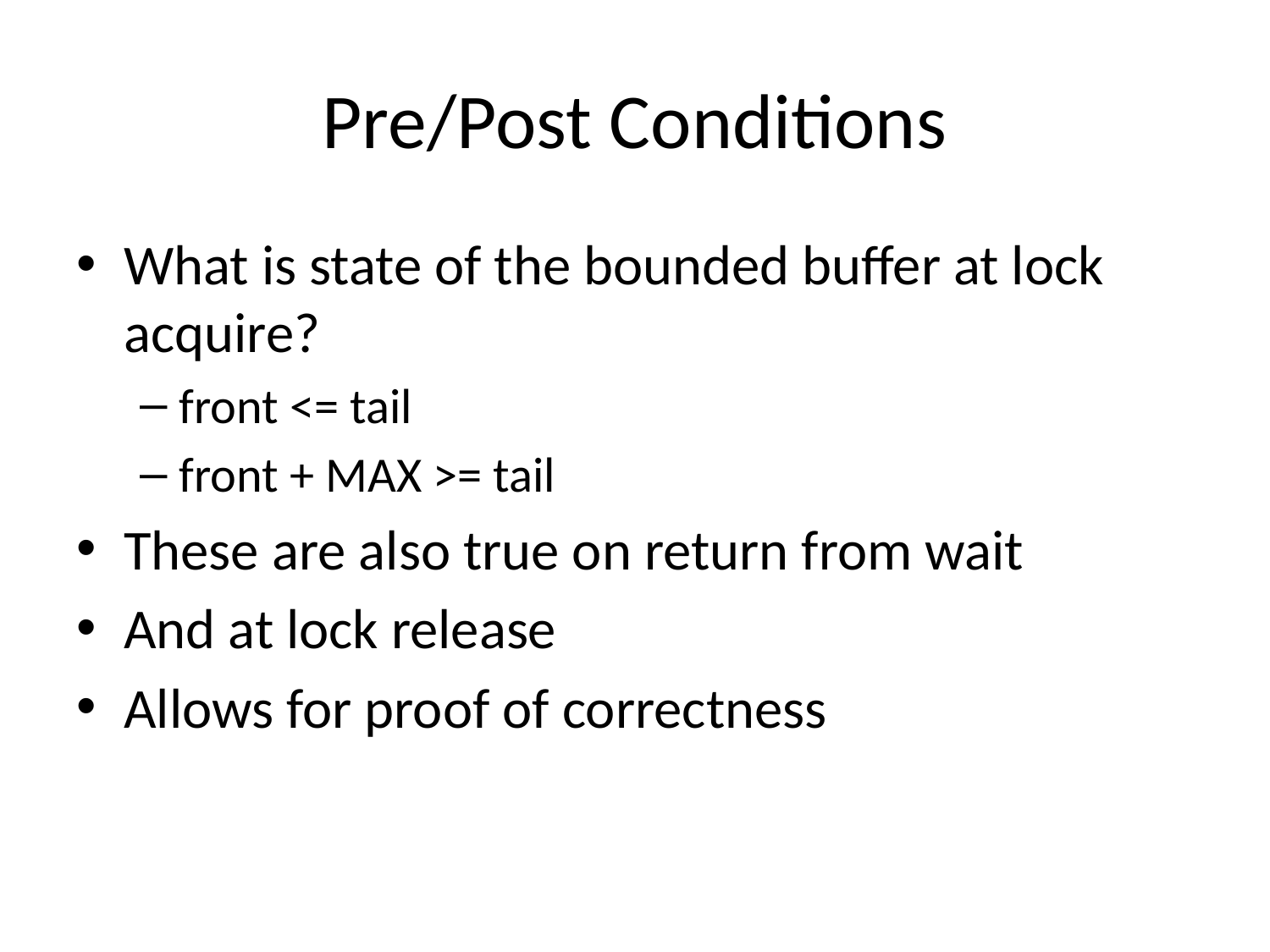

# Pre/Post Conditions
What is state of the bounded buffer at lock acquire?
front <= tail
front + MAX >= tail
These are also true on return from wait
And at lock release
Allows for proof of correctness